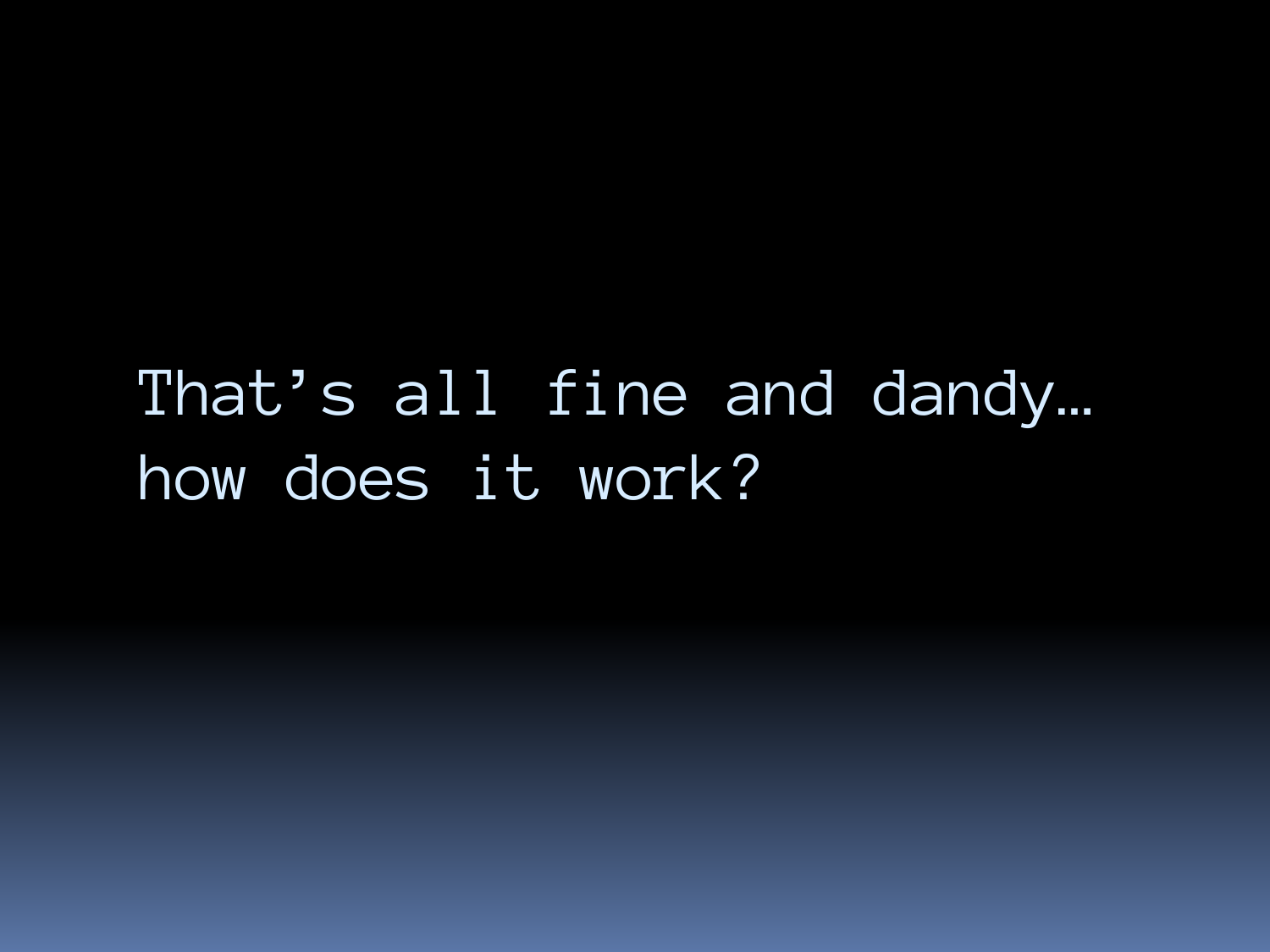

# That’s all fine and dandy…how does it work?